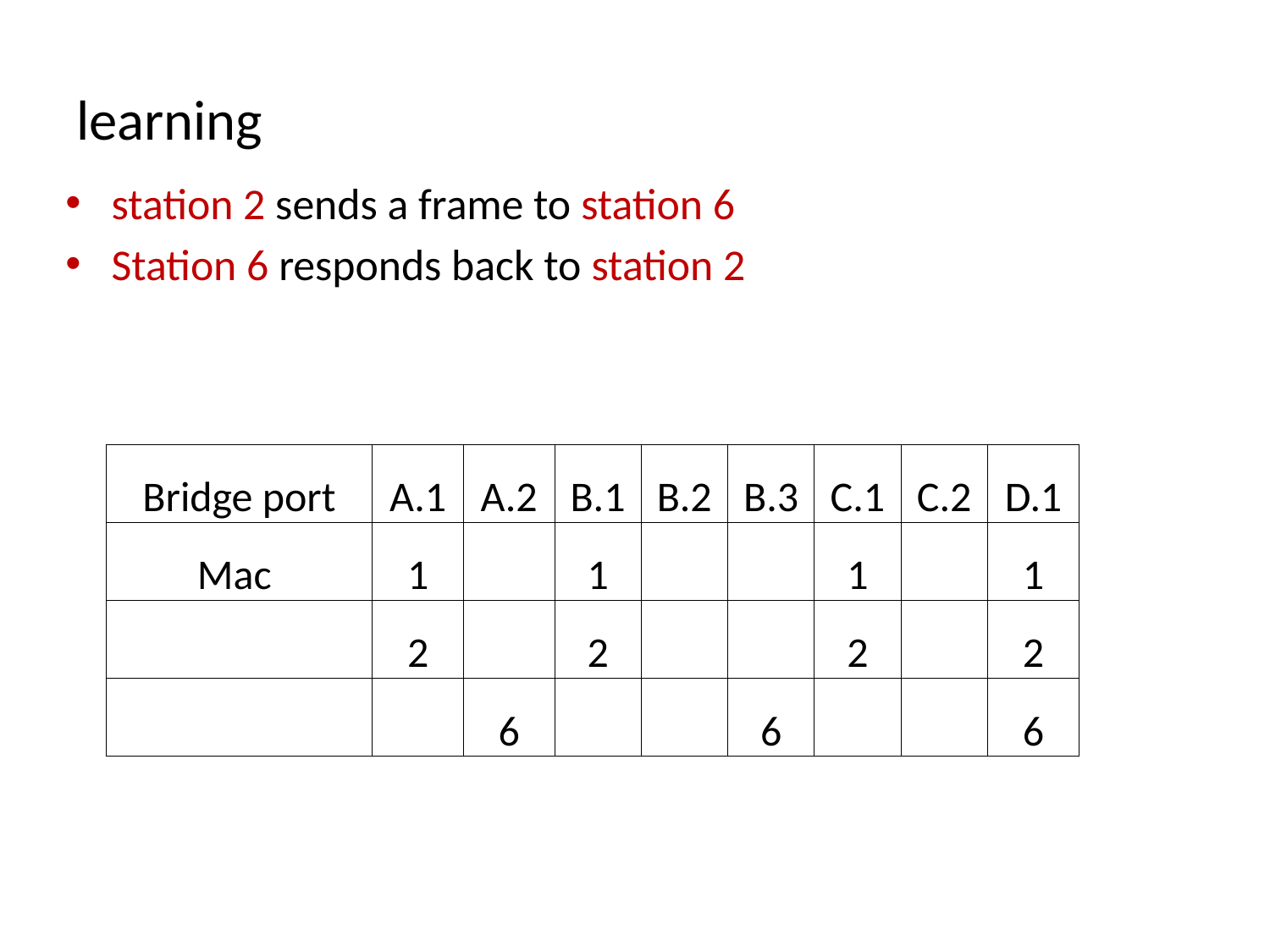

# learning
station 2 sends a frame to station 6
Station 6 responds back to station 2
| Bridge port | A.1 | A.2 | B.1 | B.2 | B.3 | C.1 | C.2 | D.1 |
| --- | --- | --- | --- | --- | --- | --- | --- | --- |
| Mac | 1 |  | 1 |  |  | 1 |  | 1 |
|  | 2 |  | 2 |  |  | 2 |  | 2 |
|  |  | 6 |  |  | 6 |  |  | 6 |